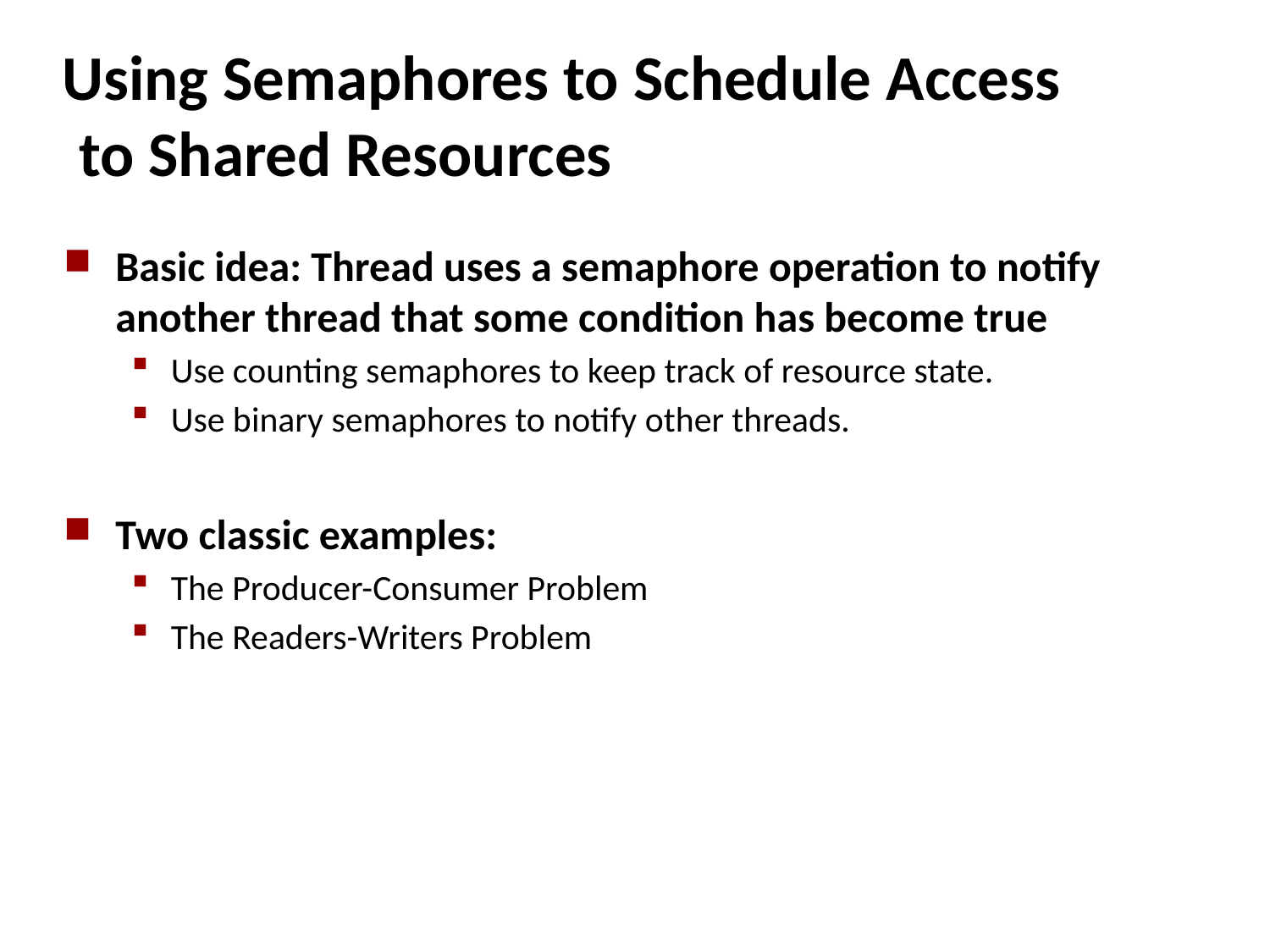

# Using Semaphores to Schedule Access to Shared Resources
Basic idea: Thread uses a semaphore operation to notify another thread that some condition has become true
Use counting semaphores to keep track of resource state.
Use binary semaphores to notify other threads.

Two classic examples:
The Producer-Consumer Problem
The Readers-Writers Problem